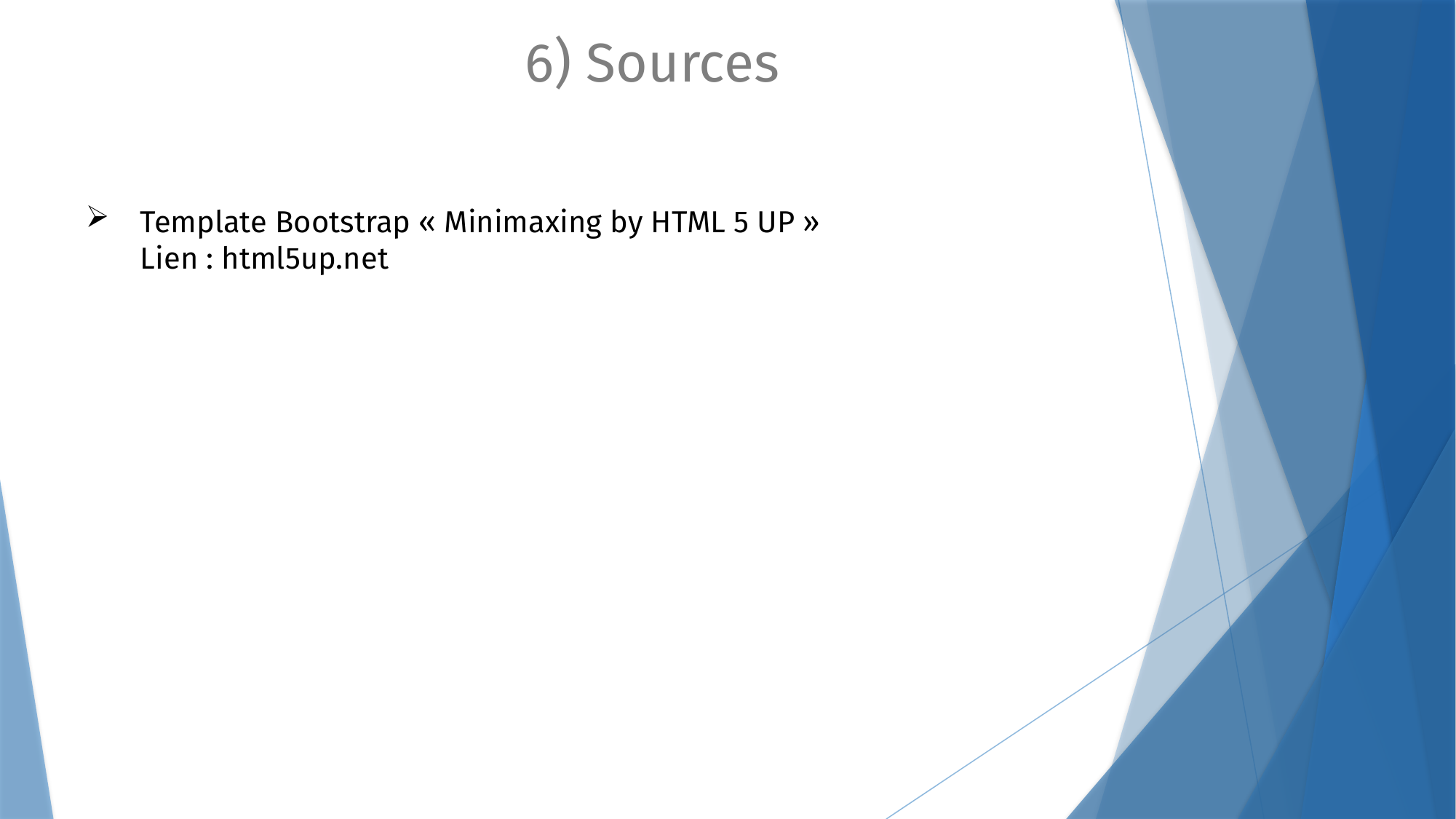

# 6) Sources
Template Bootstrap « Minimaxing by HTML 5 UP »
Lien : html5up.net